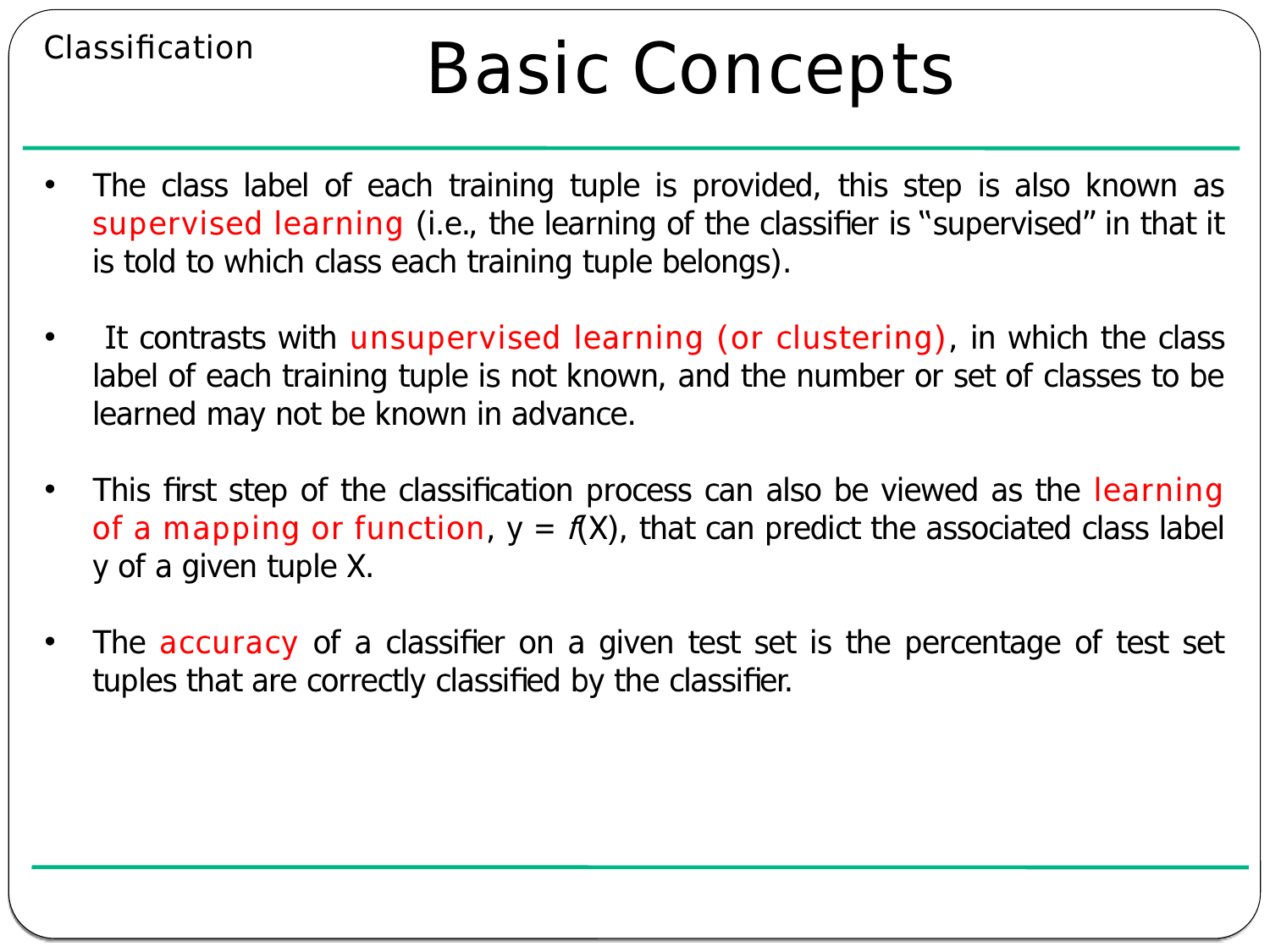

Classification
Basic Concepts

The class label of each training tuple is provided, this step is also known as supervised learning (i.e., the learning of the classifier is “supervised” in that it is told to which class each training tuple belongs).

 It contrasts with unsupervised learning (or clustering), in which the class label of each training tuple is not known, and the number or set of classes to be learned may not be known in advance.

This first step of the classification process can also be viewed as the learning of a mapping or function, y = f(X), that can predict the associated class label y of a given tuple X.

The accuracy of a classifier on a given test set is the percentage of test set tuples that are correctly classified by the classifier.